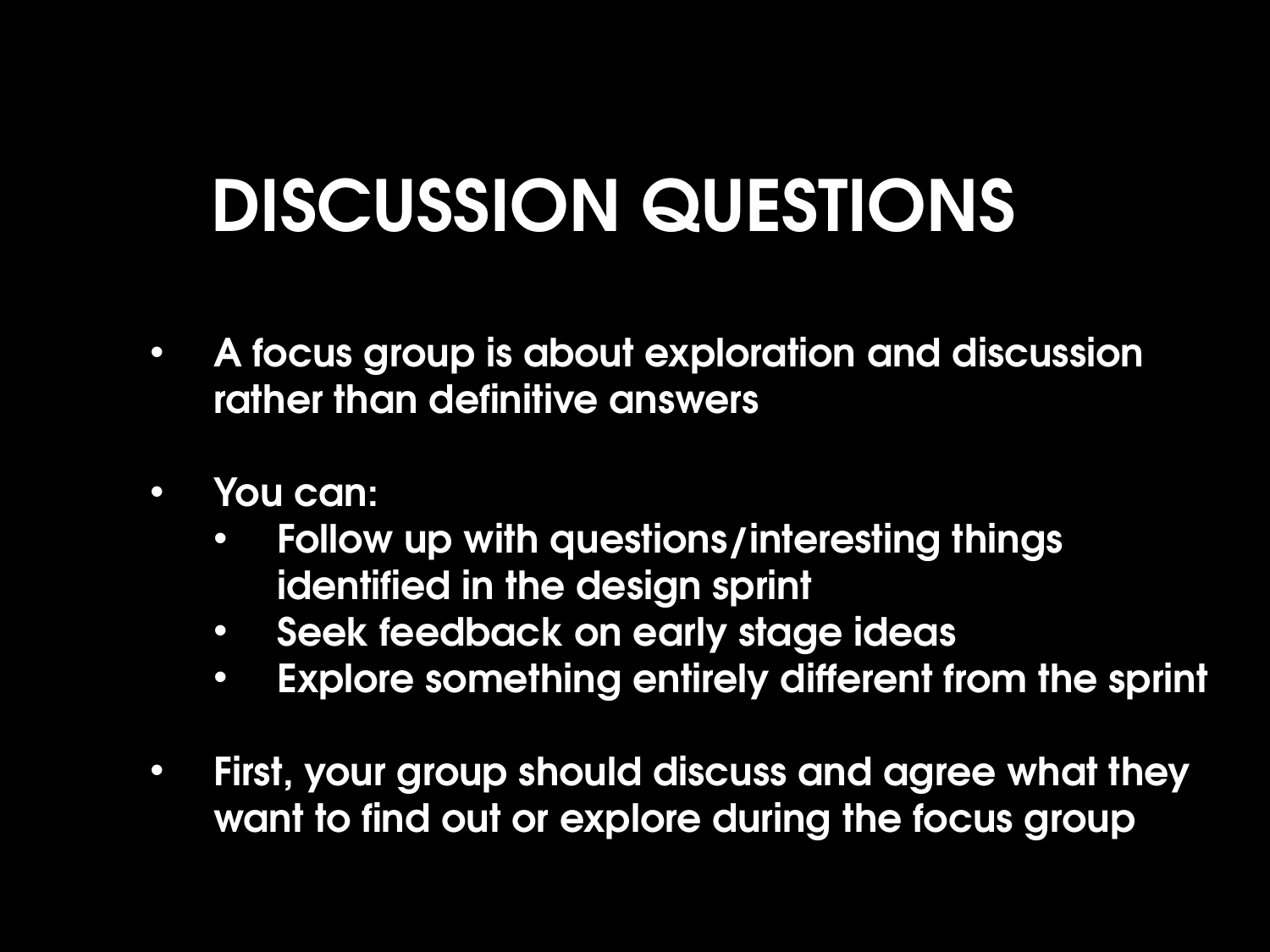

# Discussion questions
A focus group is about exploration and discussion rather than definitive answers

You can:
Follow up with questions/interesting things identified in the design sprint
Seek feedback on early stage ideas
Explore something entirely different from the sprint

First, your group should discuss and agree what they want to find out or explore during the focus group